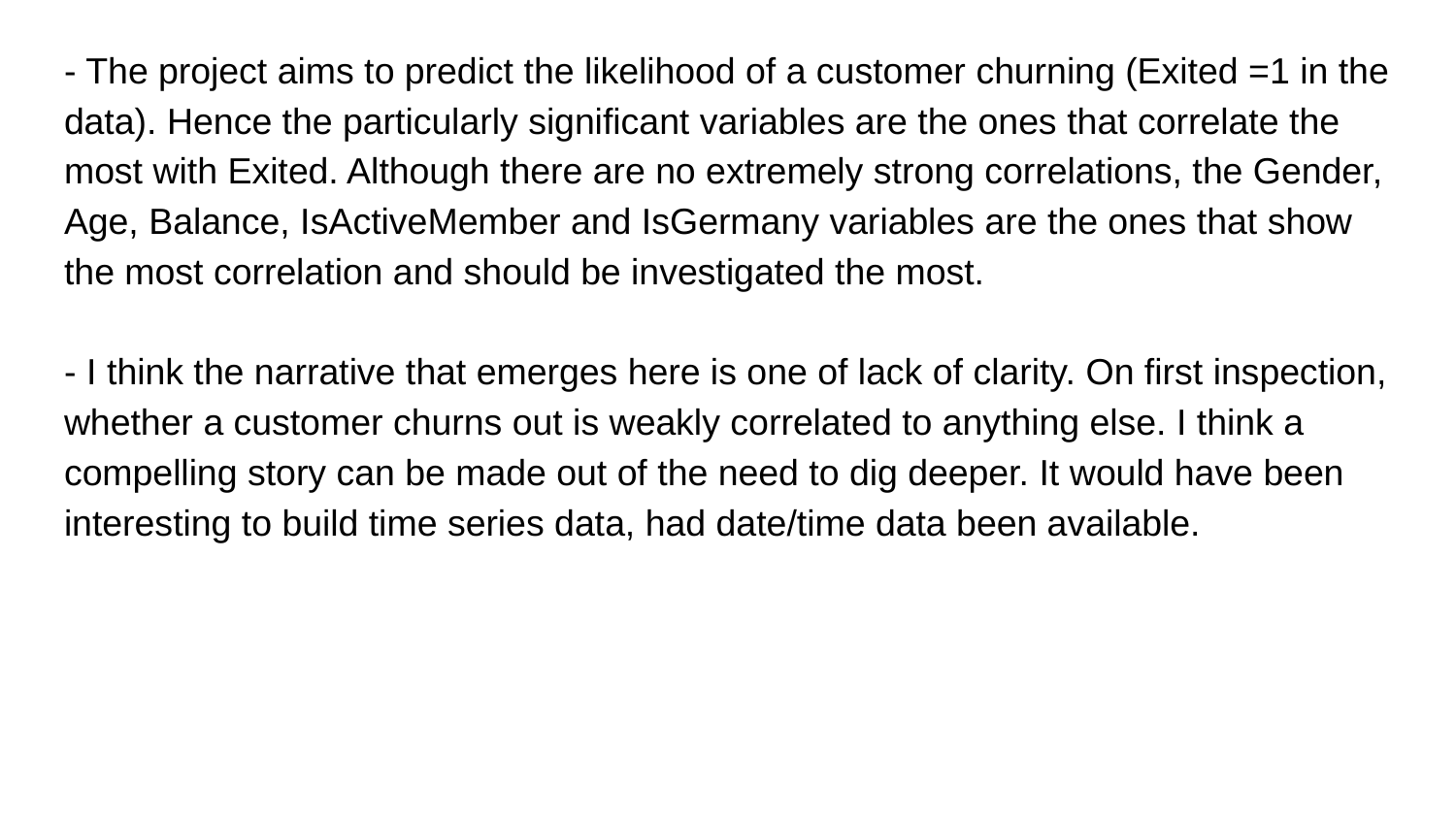

- The project aims to predict the likelihood of a customer churning (Exited =1 in the data). Hence the particularly significant variables are the ones that correlate the most with Exited. Although there are no extremely strong correlations, the Gender, Age, Balance, IsActiveMember and IsGermany variables are the ones that show the most correlation and should be investigated the most.

- I think the narrative that emerges here is one of lack of clarity. On first inspection, whether a customer churns out is weakly correlated to anything else. I think a compelling story can be made out of the need to dig deeper. It would have been interesting to build time series data, had date/time data been available.